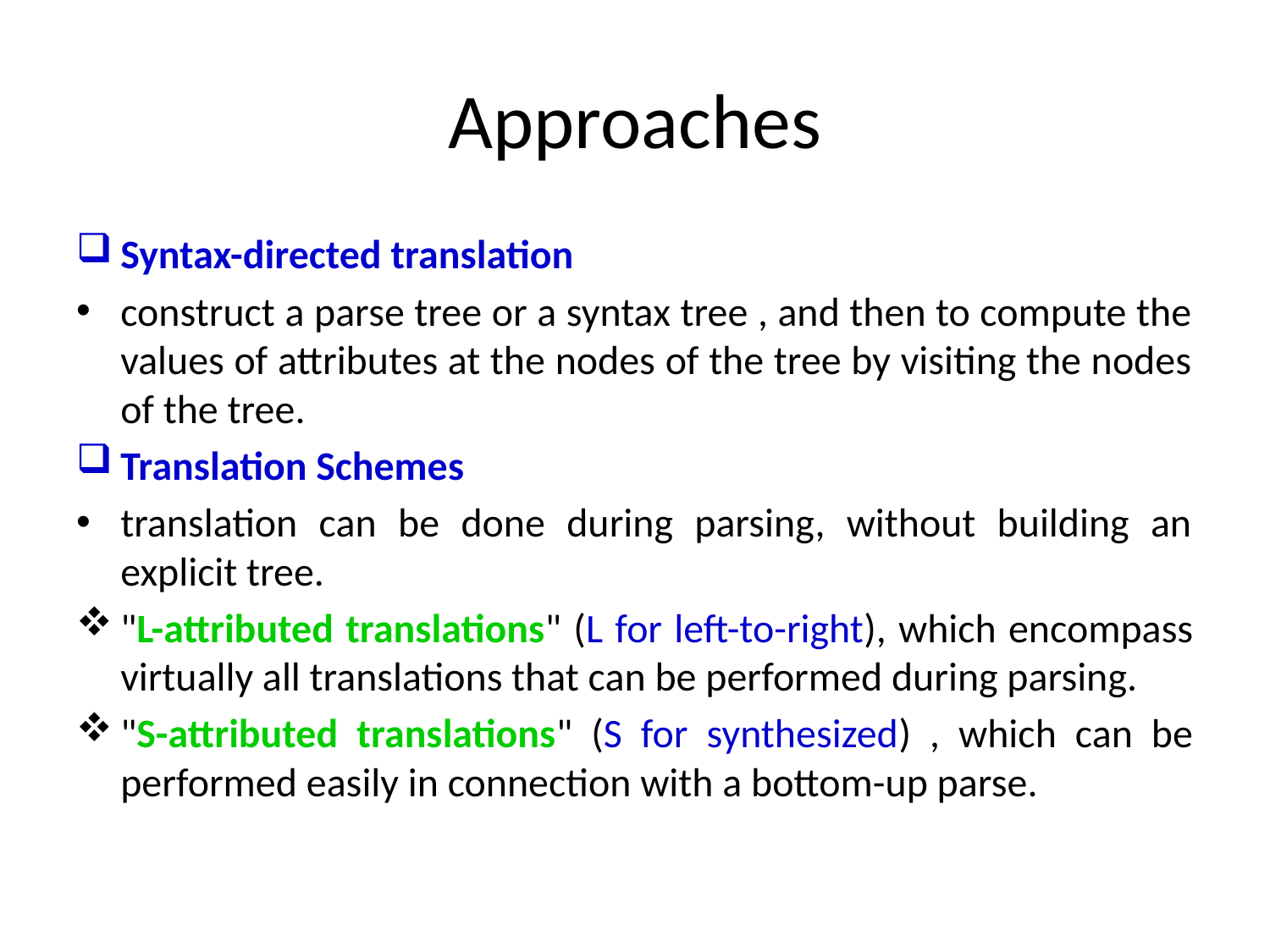

# Approaches
Syntax-directed translation
construct a parse tree or a syntax tree , and then to compute the values of attributes at the nodes of the tree by visiting the nodes of the tree.
Translation Schemes
translation can be done during parsing, without building an explicit tree.
"L-attributed translations" (L for left-to-right), which encompass virtually all translations that can be performed during parsing.
"S-attributed translations" (S for synthesized) , which can be performed easily in connection with a bottom-up parse.